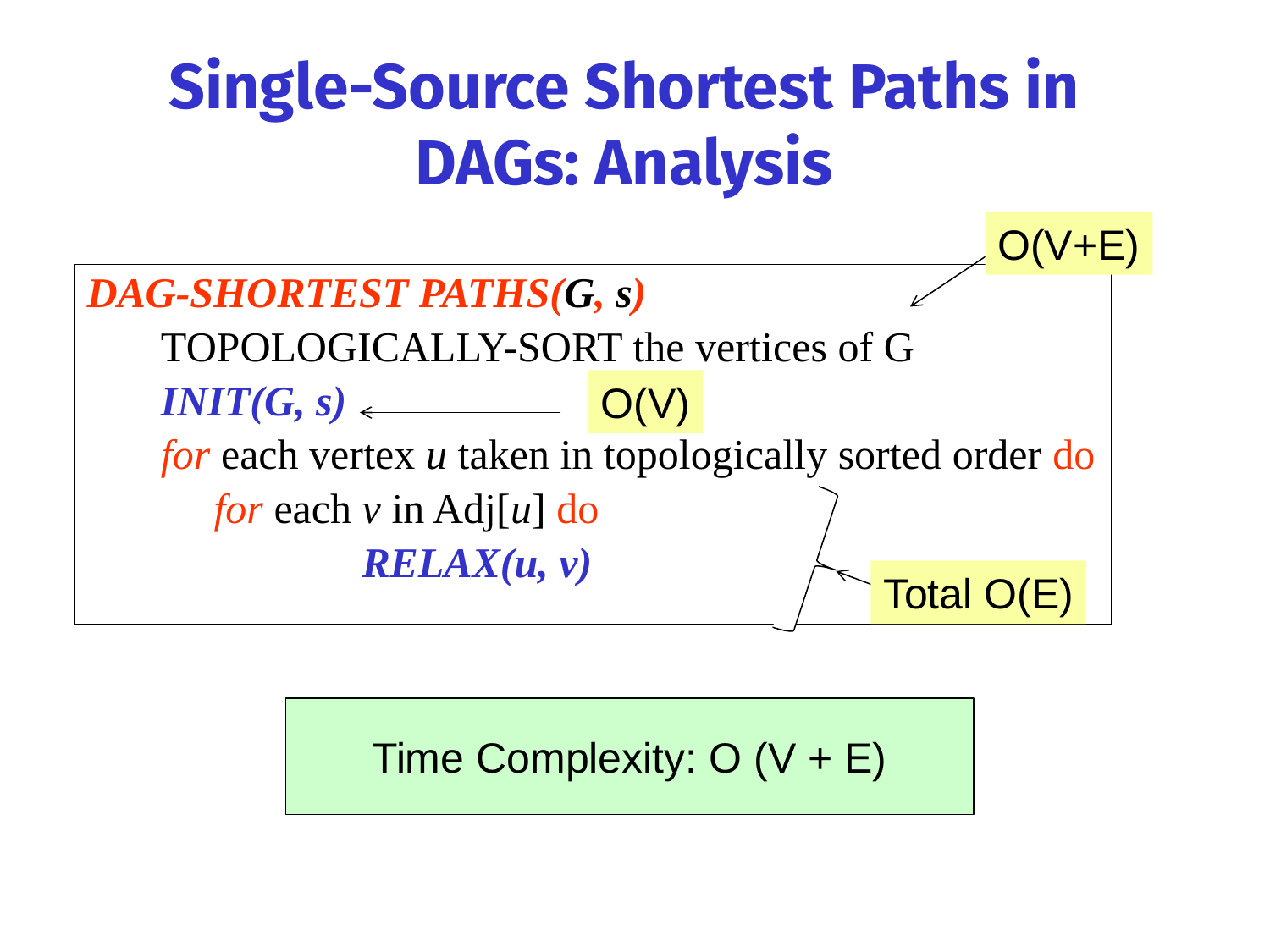

# Single-Source Shortest Paths in DAGs: Analysis
O(V+E)
DAG-SHORTEST PATHS(G, s)
       TOPOLOGICALLY-SORT the vertices of G
       INIT(G, s)
       for each vertex u taken in topologically sorted order do
            for each v in Adj[u] do
		      RELAX(u, v)
O(V)

Total O(E)
Time Complexity: O (V + E)